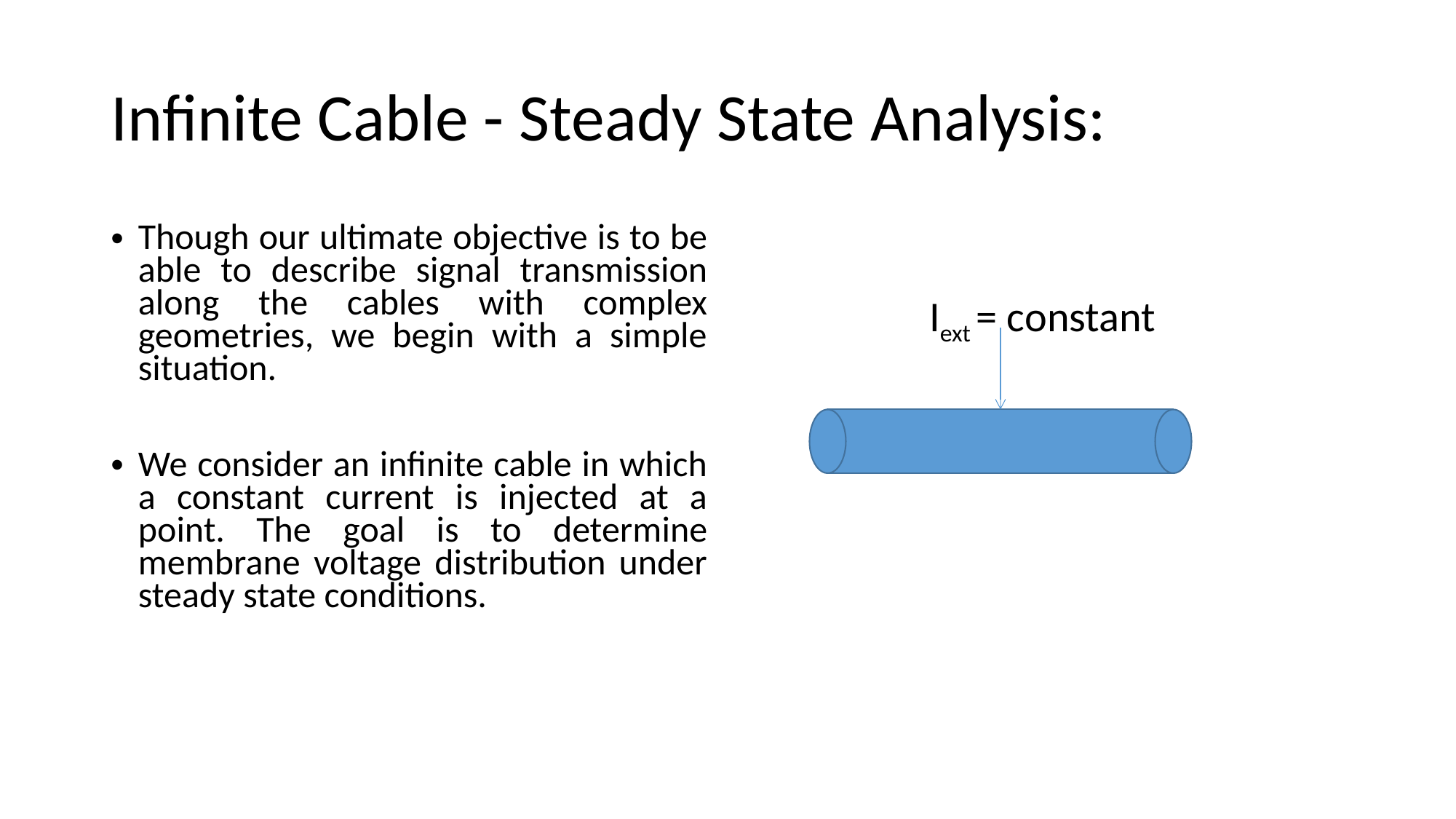

# Infinite Cable - Steady State Analysis:
Though our ultimate objective is to be able to describe signal transmission along the cables with complex geometries, we begin with a simple situation.

We consider an infinite cable in which a constant current is injected at a point. The goal is to determine membrane voltage distribution under steady state conditions.

Iext = constant